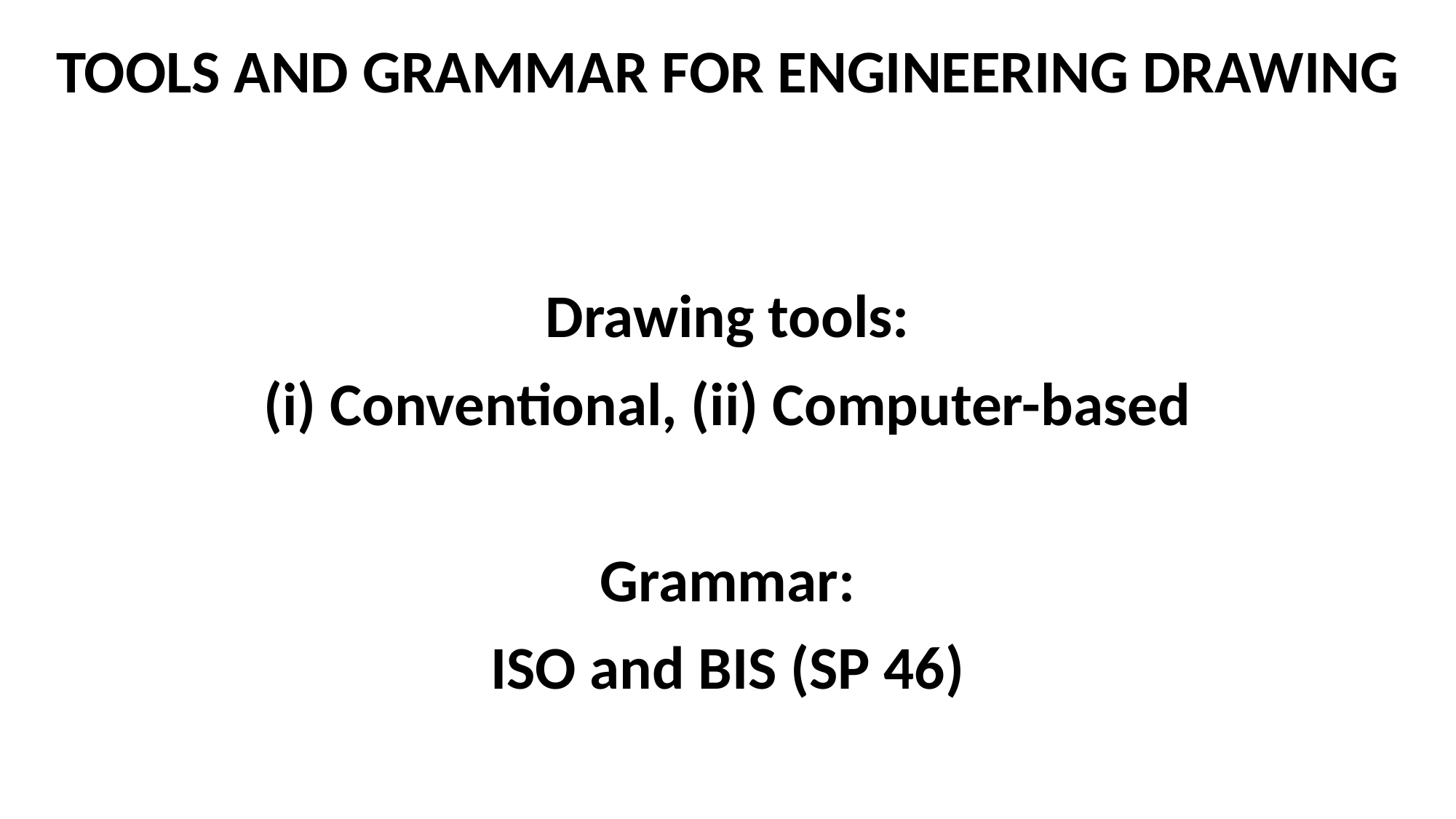

# TOOLS AND GRAMMAR FOR ENGINEERING DRAWING

Drawing tools:
(i) Conventional, (ii) Computer-based

Grammar:
ISO and BIS (SP 46)